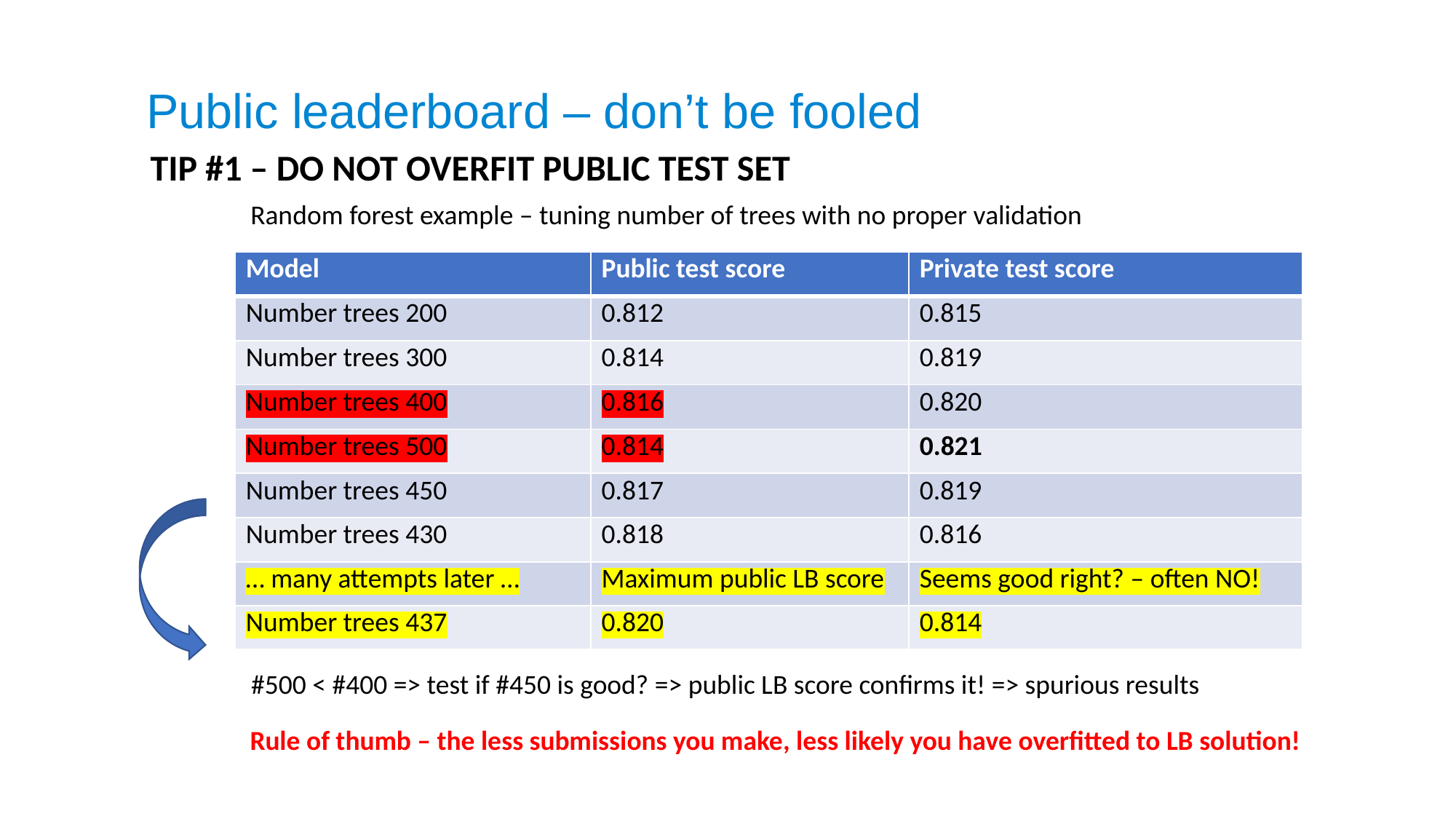

Public leaderboard – don’t be fooled
TIP #1 – DO NOT OVERFIT PUBLIC TEST SET
Random forest example – tuning number of trees with no proper validation

| Model | Public test score | Private test score |
| --- | --- | --- |
| Number trees 200 | 0.812 | 0.815 |
| Number trees 300 | 0.814 | 0.819 |
| Number trees 400 | 0.816 | 0.820 |
| Number trees 500 | 0.814 | 0.821 |
| Number trees 450 | 0.817 | 0.819 |
| Number trees 430 | 0.818 | 0.816 |
| … many attempts later … | Maximum public LB score | Seems good right? – often NO! |
| Number trees 437 | 0.820 | 0.814 |

#500 < #400 => test if #450 is good? => public LB score confirms it! => spurious results
Rule of thumb – the less submissions you make, less likely you have overfitted to LB solution!